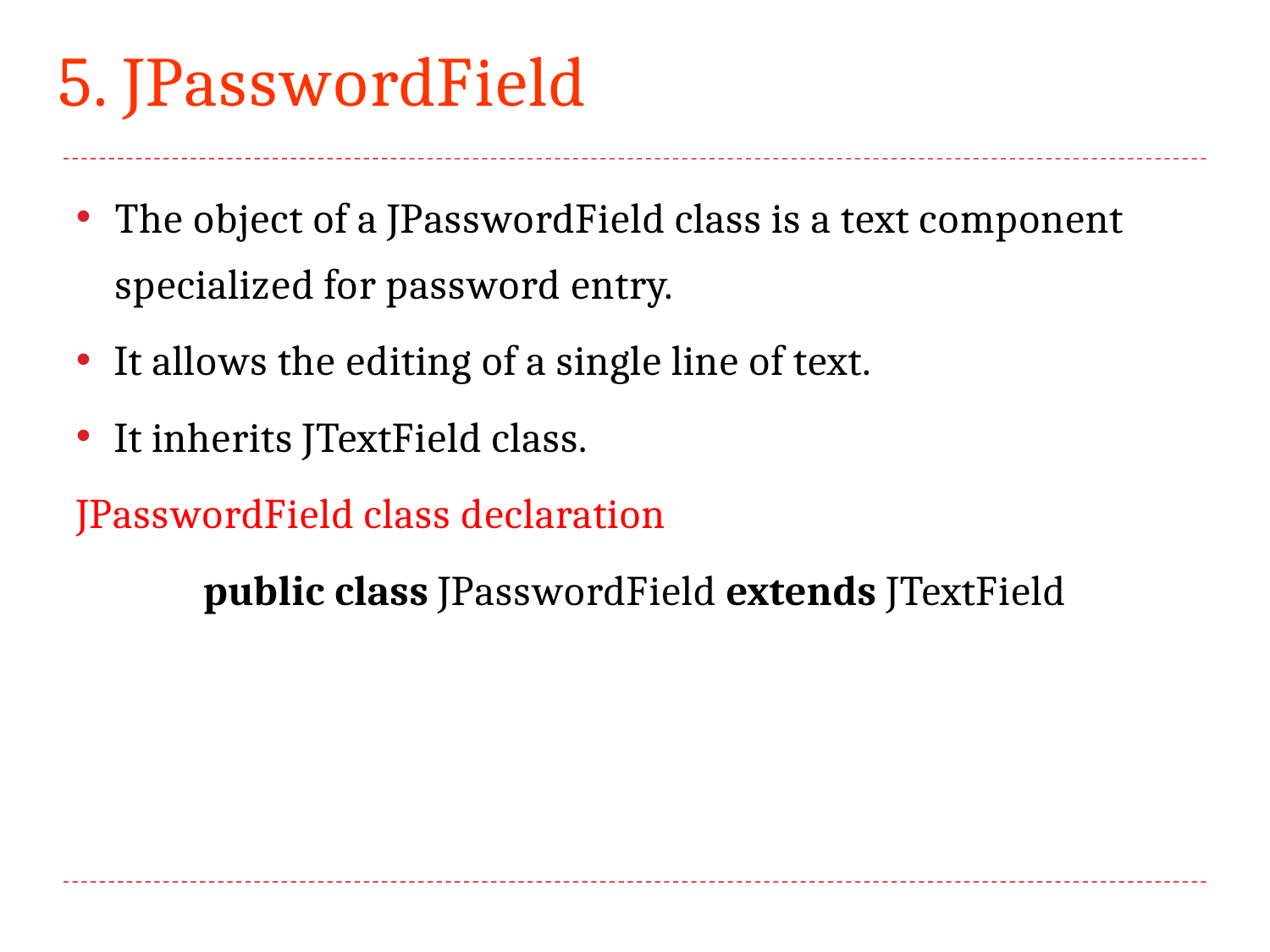

# 5. JPasswordField
The object of a JPasswordField class is a text component specialized for password entry.
It allows the editing of a single line of text.
It inherits JTextField class.
JPasswordField class declaration
	public class JPasswordField extends JTextField